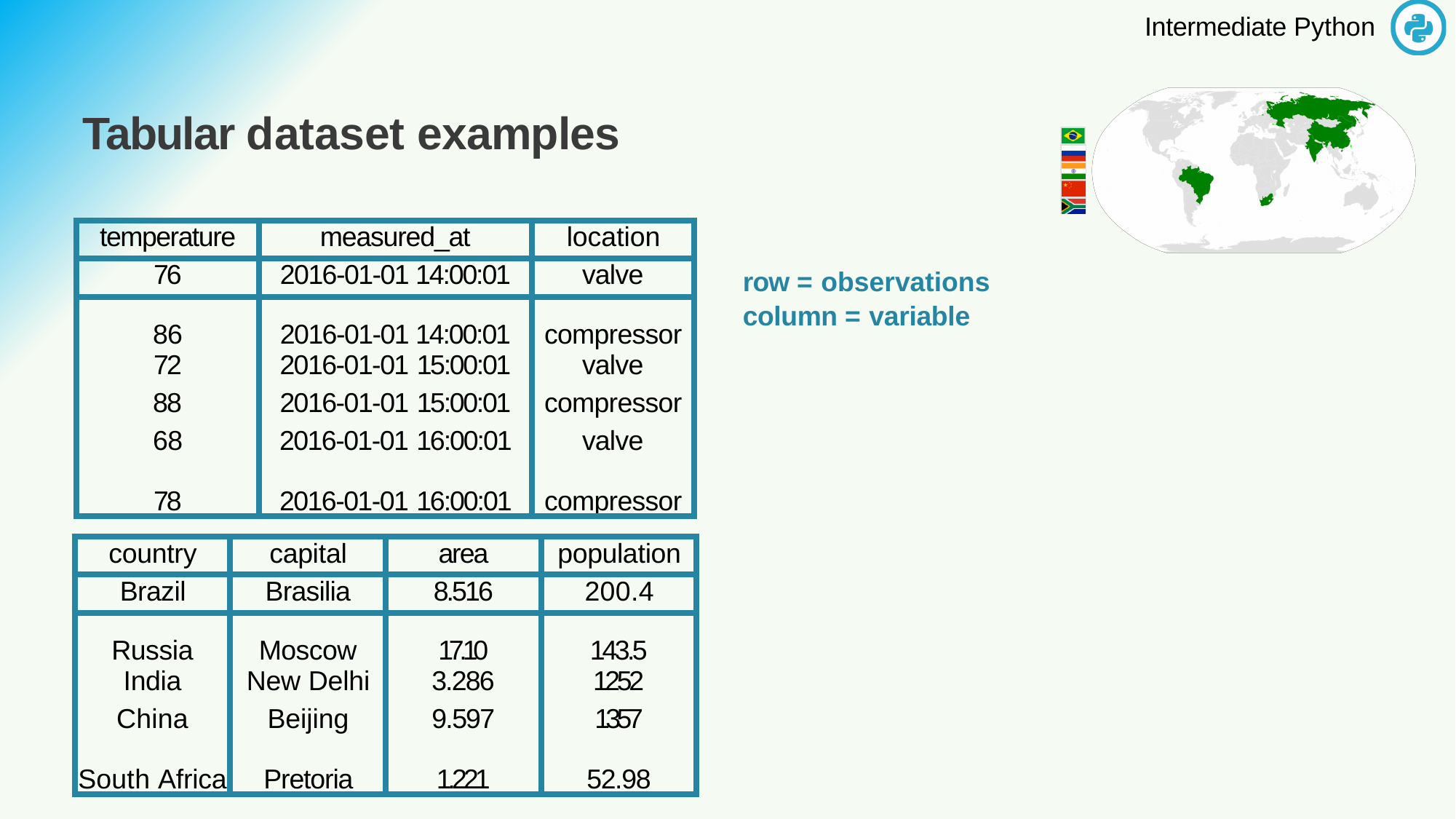

# Tabular dataset examples

| temperature | measured\_at | location |
| --- | --- | --- |
| 76 | 2016-01-01 14:00:01 | valve |
| 86 | 2016-01-01 14:00:01 | compressor |
| 72 | 2016-01-01 15:00:01 | valve |
| 88 | 2016-01-01 15:00:01 | compressor |
| 68 | 2016-01-01 16:00:01 | valve |
| 78 | 2016-01-01 16:00:01 | compressor |
row = observations
column = variable
| country | capital | area | population |
| --- | --- | --- | --- |
| Brazil | Brasilia | 8.516 | 200.4 |
| Russia | Moscow | 17.10 | 143.5 |
| India | New Delhi | 3.286 | 1252 |
| China | Beijing | 9.597 | 1357 |
| South Africa | Pretoria | 1.221 | 52.98 |